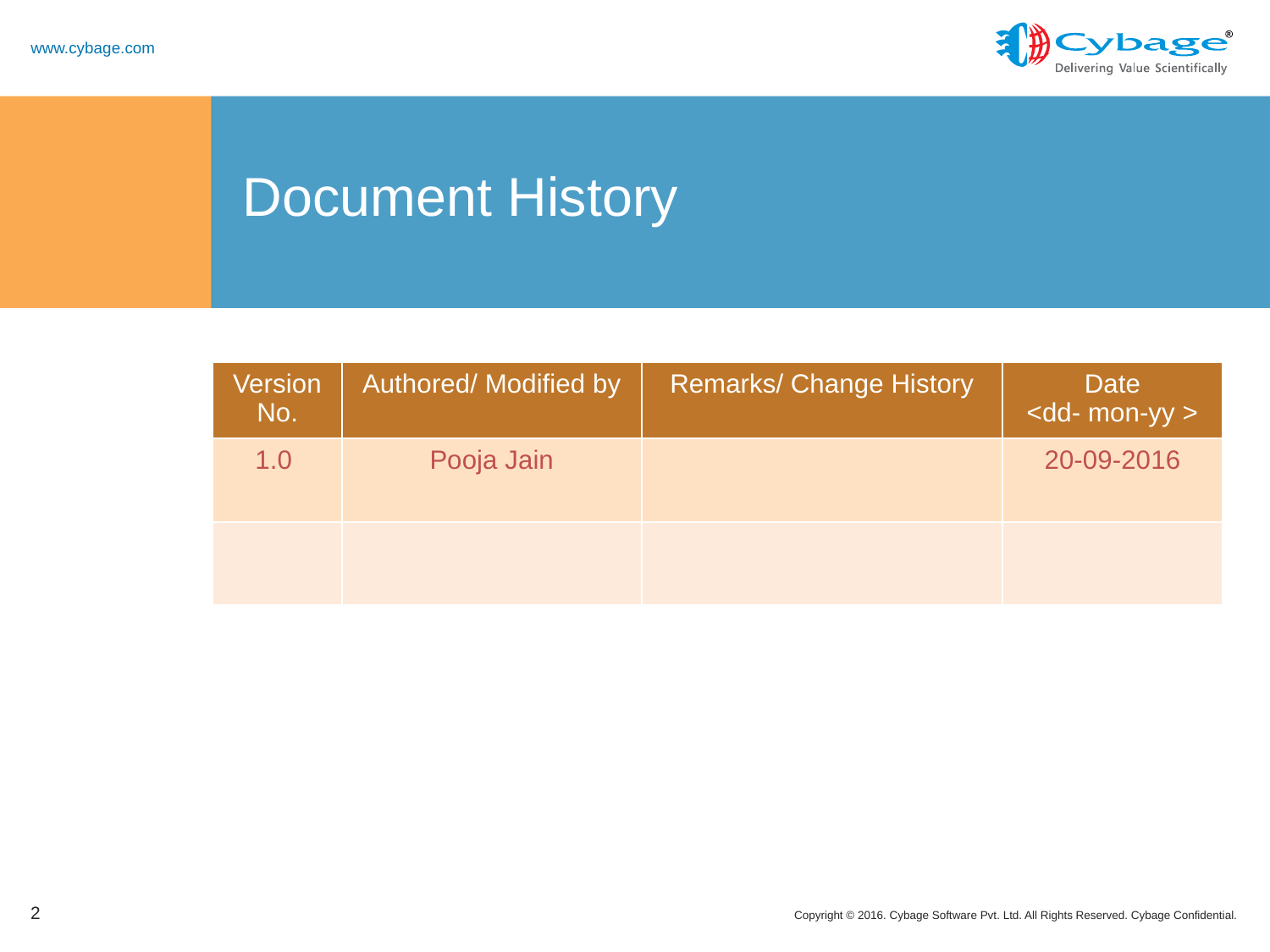

# Document History
| Version No. | Authored/ Modified by | Remarks/ Change History | Date <dd- mon-yy > |
| --- | --- | --- | --- |
| 1.0 | Pooja Jain |  | 20-09-2016 |
|  |  |  |  |
2